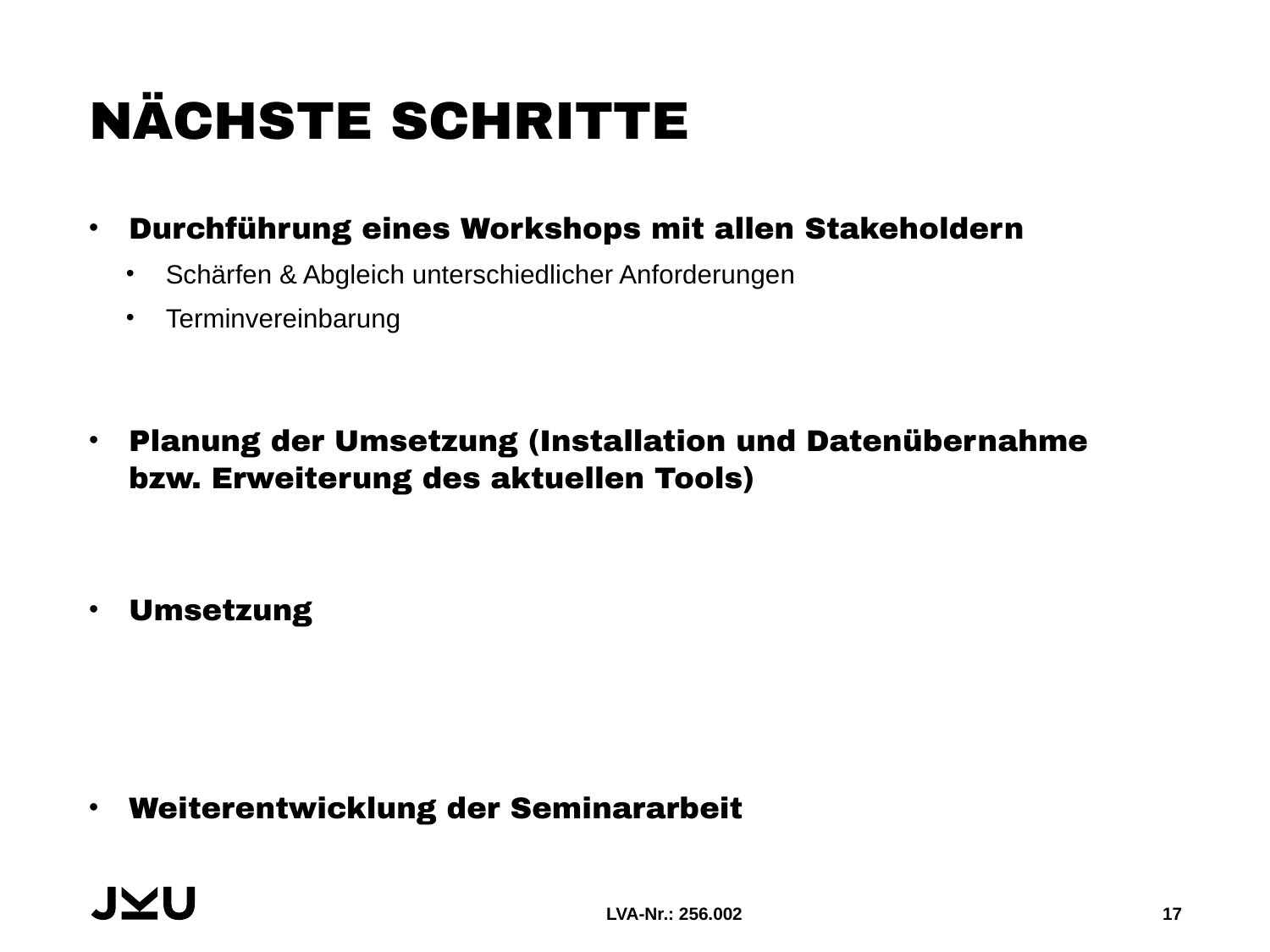

# Nächste schritte
Durchführung eines Workshops mit allen Stakeholdern
Schärfen & Abgleich unterschiedlicher Anforderungen
Terminvereinbarung

Planung der Umsetzung (Installation und Datenübernahme bzw. Erweiterung des aktuellen Tools)

Umsetzung

Weiterentwicklung der Seminararbeit
LVA-Nr.: 256.002
17